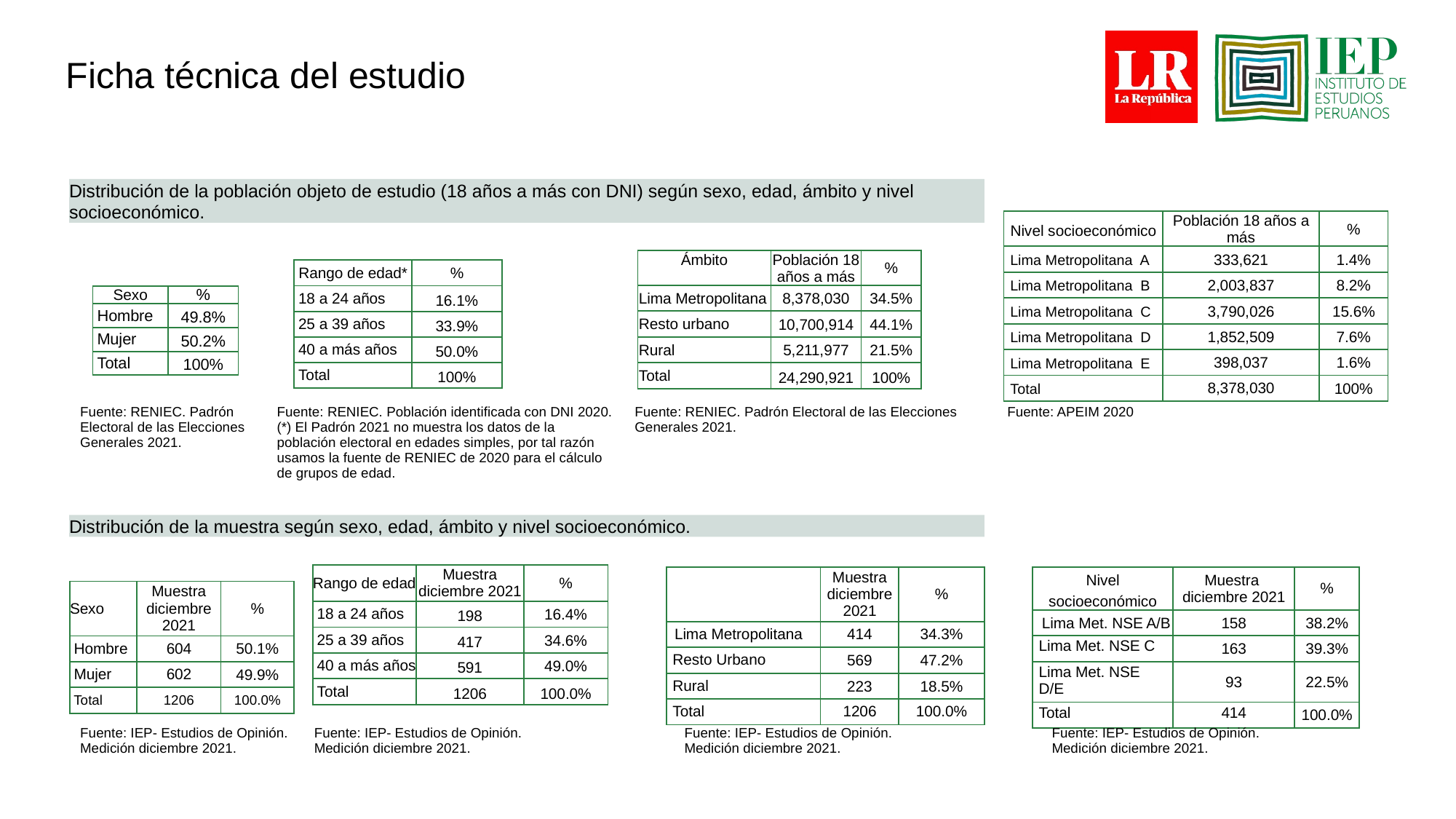

# Ficha técnica del estudio
Distribución de la población objeto de estudio (18 años a más con DNI) según sexo, edad, ámbito y nivel socioeconómico.
| Nivel socioeconómico | Población 18 años a más | % |
| --- | --- | --- |
| Lima Metropolitana A | 333,621 | 1.4% |
| Lima Metropolitana B | 2,003,837 | 8.2% |
| Lima Metropolitana C | 3,790,026 | 15.6% |
| Lima Metropolitana D | 1,852,509 | 7.6% |
| Lima Metropolitana E | 398,037 | 1.6% |
| Total | 8,378,030 | 100% |
| Ámbito | Población 18 años a más | % |
| --- | --- | --- |
| Lima Metropolitana | 8,378,030 | 34.5% |
| Resto urbano | 10,700,914 | 44.1% |
| Rural | 5,211,977 | 21.5% |
| Total | 24,290,921 | 100% |
| Rango de edad\* | % |
| --- | --- |
| 18 a 24 años | 16.1% |
| 25 a 39 años | 33.9% |
| 40 a más años | 50.0% |
| Total | 100% |
| Sexo | % |
| --- | --- |
| Hombre | 49.8% |
| Mujer | 50.2% |
| Total | 100% |
| Fuente: RENIEC. Padrón Electoral de las Elecciones Generales 2021. | Fuente: RENIEC. Población identificada con DNI 2020. (\*) El Padrón 2021 no muestra los datos de la población electoral en edades simples, por tal razón usamos la fuente de RENIEC de 2020 para el cálculo de grupos de edad. | Fuente: RENIEC. Padrón Electoral de las Elecciones Generales 2021. | Fuente: APEIM 2020 |
| --- | --- | --- | --- |
Distribución de la muestra según sexo, edad, ámbito y nivel socioeconómico.
| Rango de edad | Muestra diciembre 2021 | % |
| --- | --- | --- |
| 18 a 24 años | 198 | 16.4% |
| 25 a 39 años | 417 | 34.6% |
| 40 a más años | 591 | 49.0% |
| Total | 1206 | 100.0% |
|  | Muestra diciembre 2021 | % |
| --- | --- | --- |
| Lima Metropolitana | 414 | 34.3% |
| Resto Urbano | 569 | 47.2% |
| Rural | 223 | 18.5% |
| Total | 1206 | 100.0% |
| Nivel socioeconómico | Muestra diciembre 2021 | % |
| --- | --- | --- |
| Lima Met. NSE A/B | 158 | 38.2% |
| Lima Met. NSE C | 163 | 39.3% |
| Lima Met. NSE D/E | 93 | 22.5% |
| Total | 414 | 100.0% |
| Sexo | Muestra diciembre 2021 | % |
| --- | --- | --- |
| Hombre | 604 | 50.1% |
| Mujer | 602 | 49.9% |
| Total | 1206 | 100.0% |
| Fuente: IEP- Estudios de Opinión. Medición diciembre 2021. | Fuente: IEP- Estudios de Opinión. Medición diciembre 2021. | Fuente: IEP- Estudios de Opinión. Medición diciembre 2021. | Fuente: IEP- Estudios de Opinión. Medición diciembre 2021. |
| --- | --- | --- | --- |